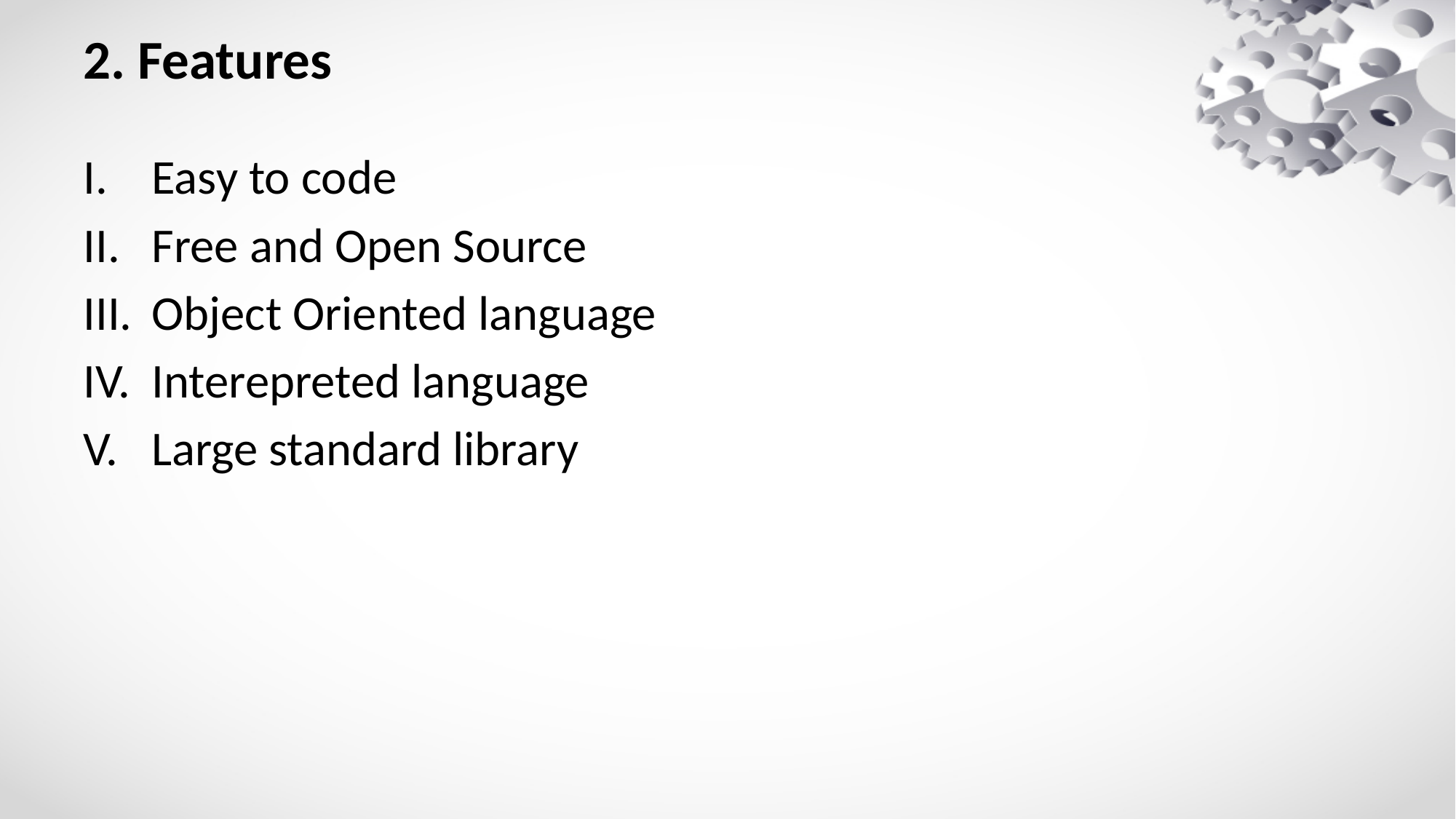

# 2. Features
Easy to code
Free and Open Source
Object Oriented language
Interepreted language
Large standard library